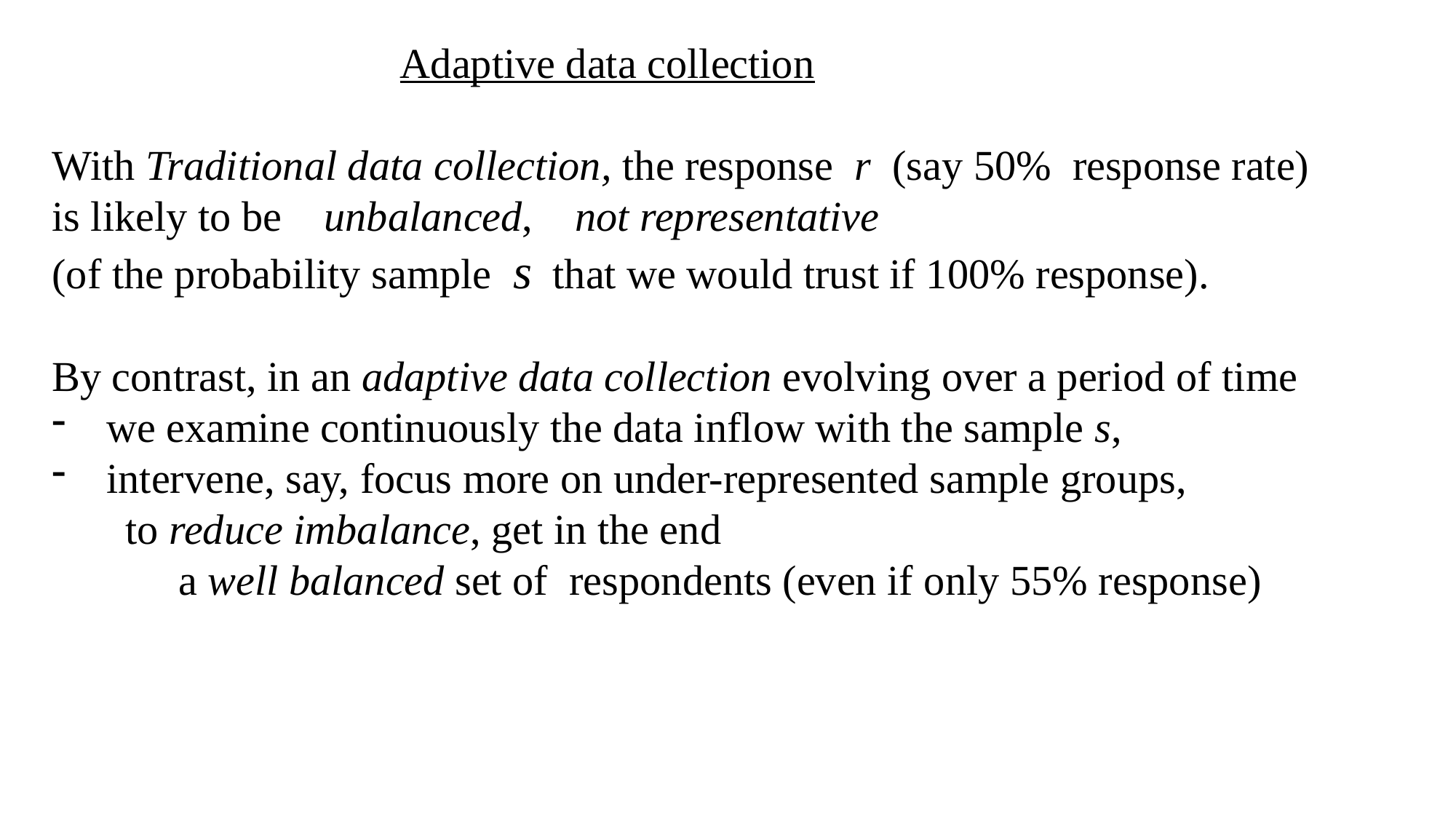

Adaptive data collection

With Traditional data collection, the response  r  (say 50%  response rate)
is likely to be    unbalanced,    not representative
(of the probability sample  s  that we would trust if 100% response).

By contrast, in an adaptive data collection evolving over a period of time
we examine continuously the data inflow with the sample s,
intervene, say, focus more on under-represented sample groups,
       to reduce imbalance, get in the end
            a well balanced set of  respondents (even if only 55% response)